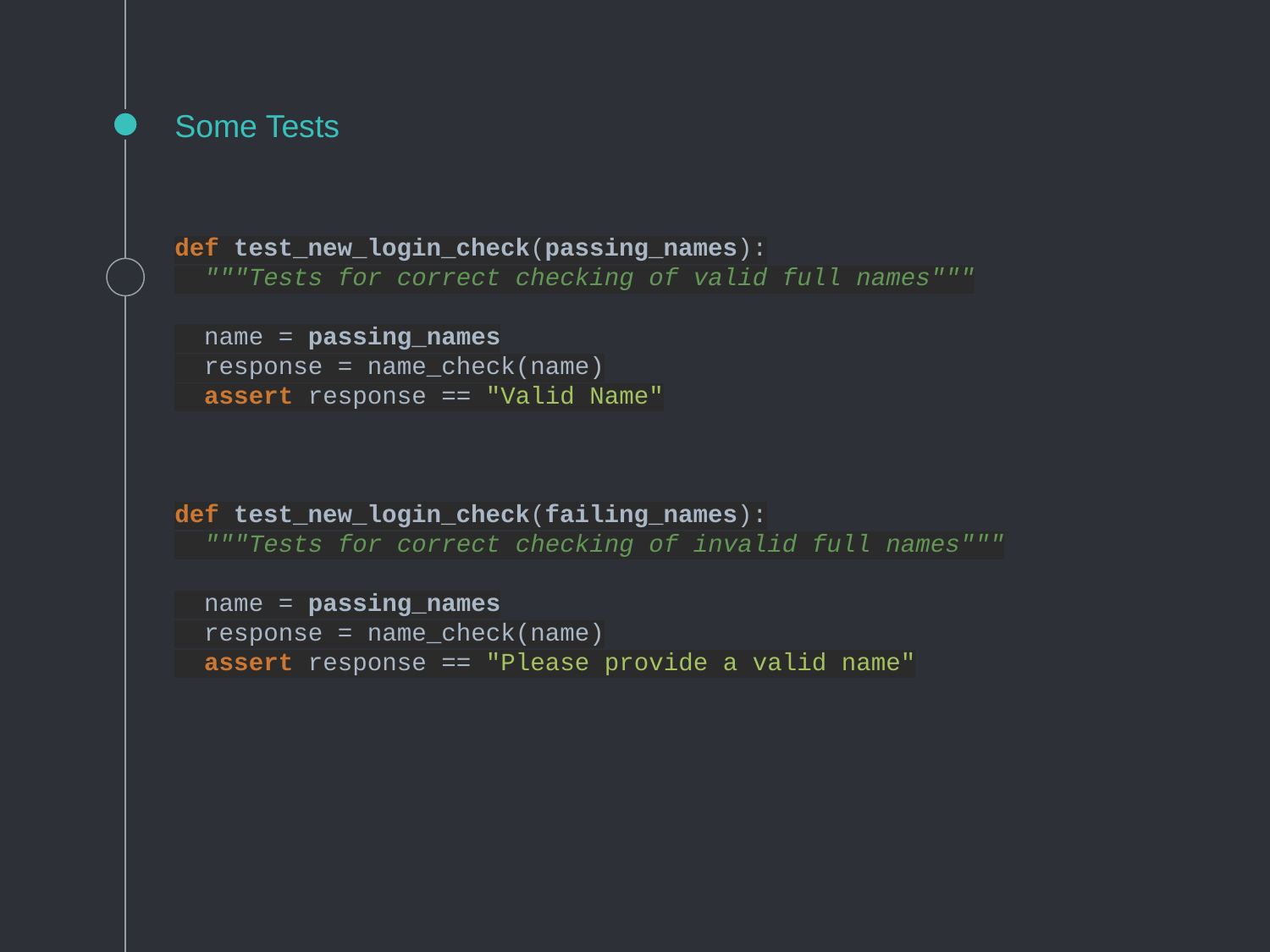

# Some Tests
def test_new_login_check(passing_names):
  """Tests for correct checking of valid full names"""

  name = passing_names
  response = name_check(name)
  assert response == "Valid Name"

def test_new_login_check(failing_names):
  """Tests for correct checking of invalid full names"""

  name = passing_names
  response = name_check(name)
  assert response == "Please provide a valid name"